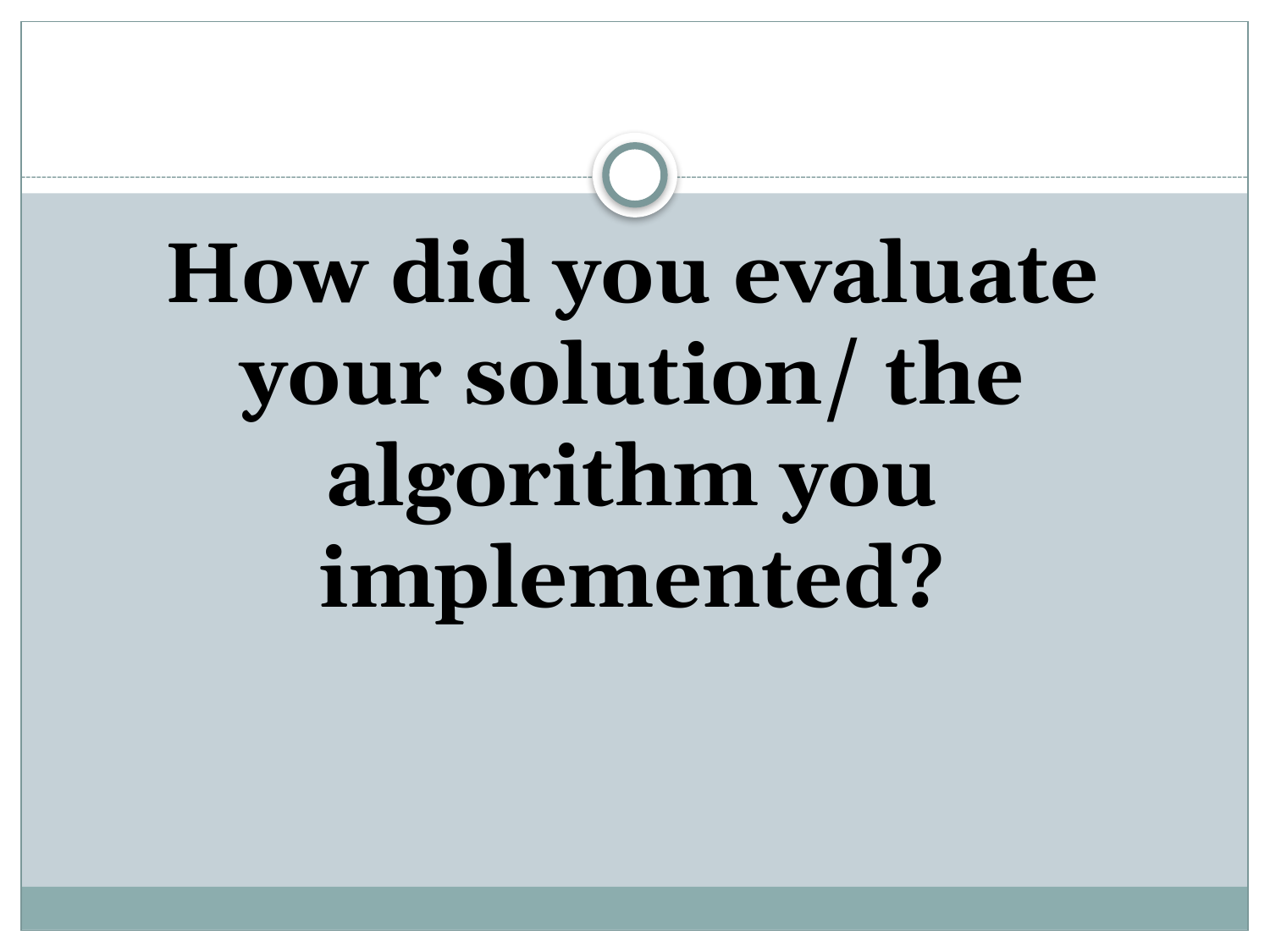

#
How did you evaluate your solution/ the algorithm you implemented?